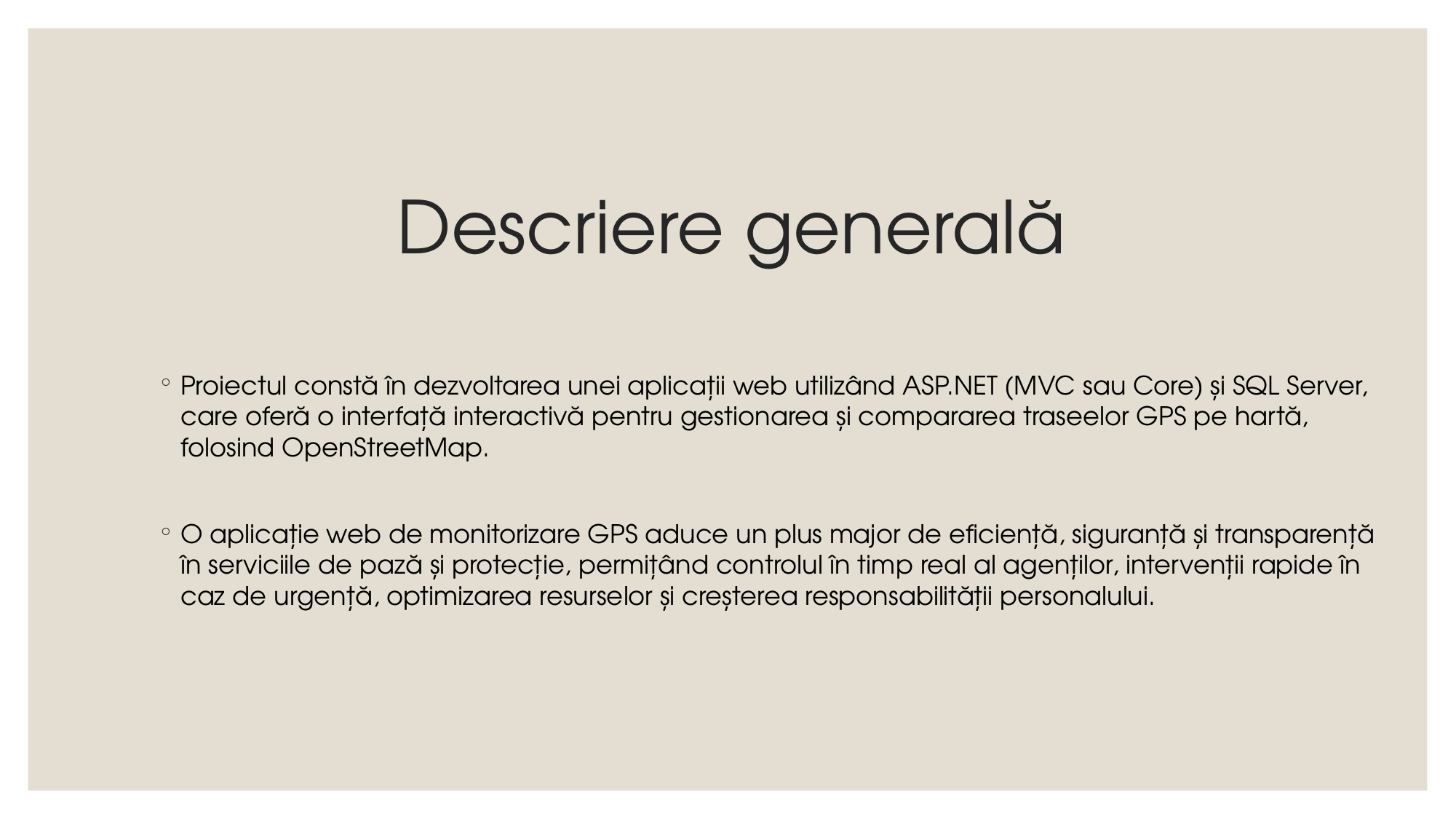

# Descriere generală
Proiectul constă în dezvoltarea unei aplicații web utilizând ASP.NET (MVC sau Core) și SQL Server, care oferă o interfață interactivă pentru gestionarea și compararea traseelor GPS pe hartă, folosind OpenStreetMap.

O aplicație web de monitorizare GPS aduce un plus major de eficiență, siguranță și transparență în serviciile de pază și protecție, permițând controlul în timp real al agenților, intervenții rapide în caz de urgență, optimizarea resurselor și creșterea responsabilității personalului.